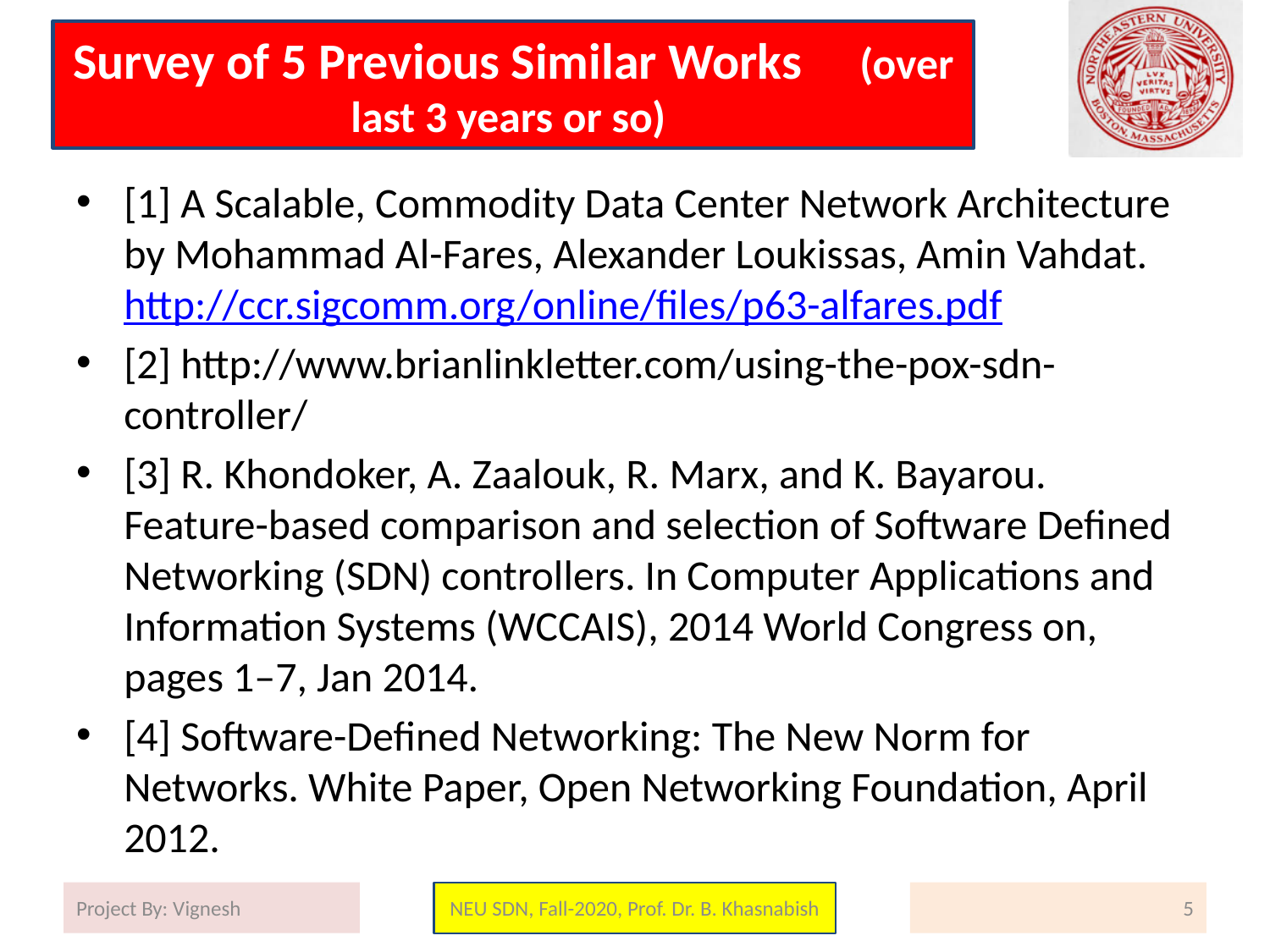

# Survey of 5 Previous Similar Works     (over last 3 years or so)
[1] A Scalable, Commodity Data Center Network Architecture by Mohammad Al-Fares, Alexander Loukissas, Amin Vahdat. http://ccr.sigcomm.org/online/files/p63-alfares.pdf
[2] http://www.brianlinkletter.com/using-the-pox-sdn-controller/
[3] R. Khondoker, A. Zaalouk, R. Marx, and K. Bayarou. Feature-based comparison and selection of Software Defined Networking (SDN) controllers. In Computer Applications and Information Systems (WCCAIS), 2014 World Congress on, pages 1–7, Jan 2014.
[4] Software-Defined Networking: The New Norm for Networks. White Paper, Open Networking Foundation, April 2012.
Project By: Vignesh
NEU SDN, Fall-2020, Prof. Dr. B. Khasnabish
5